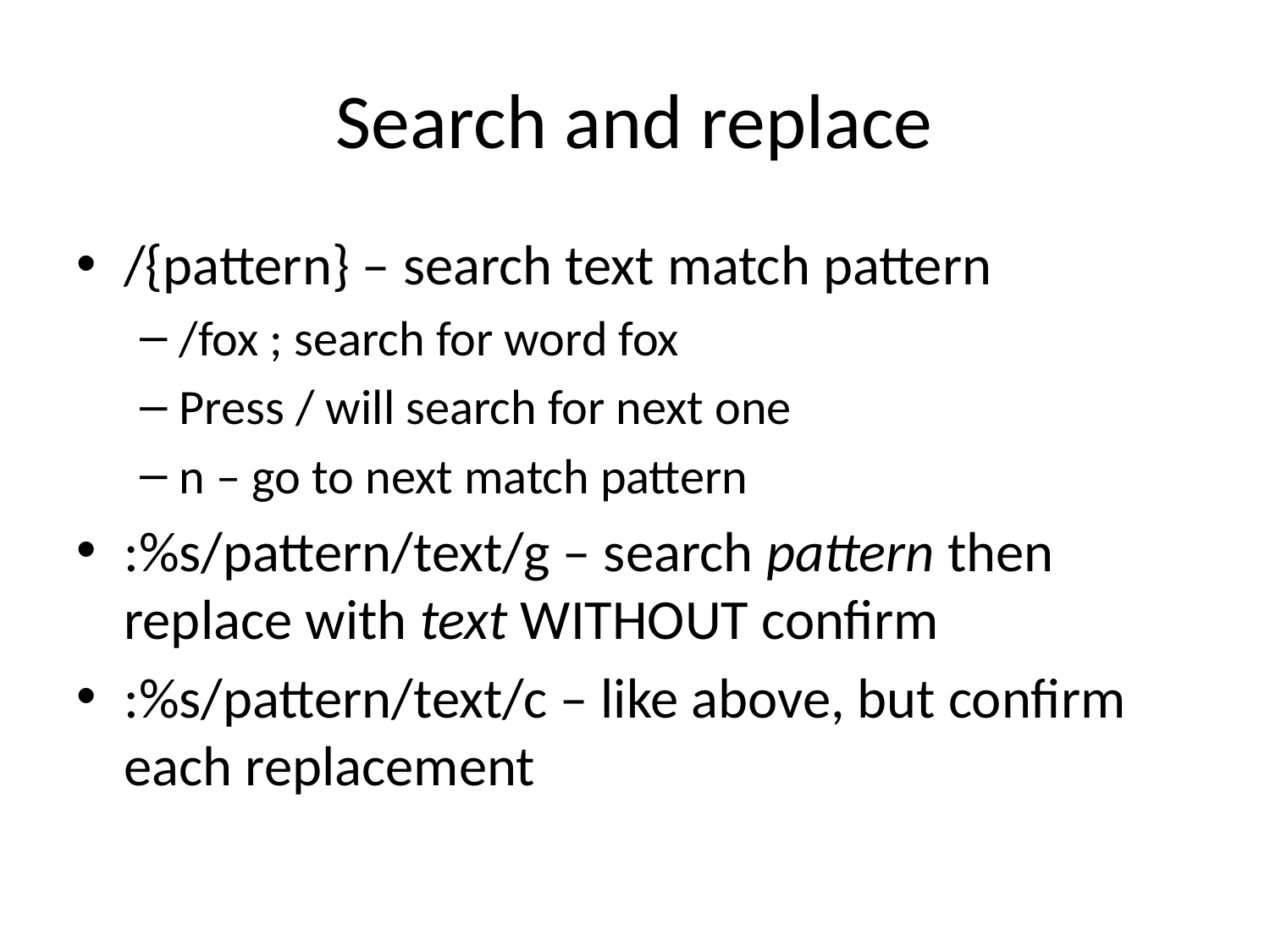

# Search and replace
/{pattern} – search text match pattern
/fox ; search for word fox
Press / will search for next one
n – go to next match pattern
:%s/pattern/text/g – search pattern then replace with text WITHOUT confirm
:%s/pattern/text/c – like above, but confirm each replacement